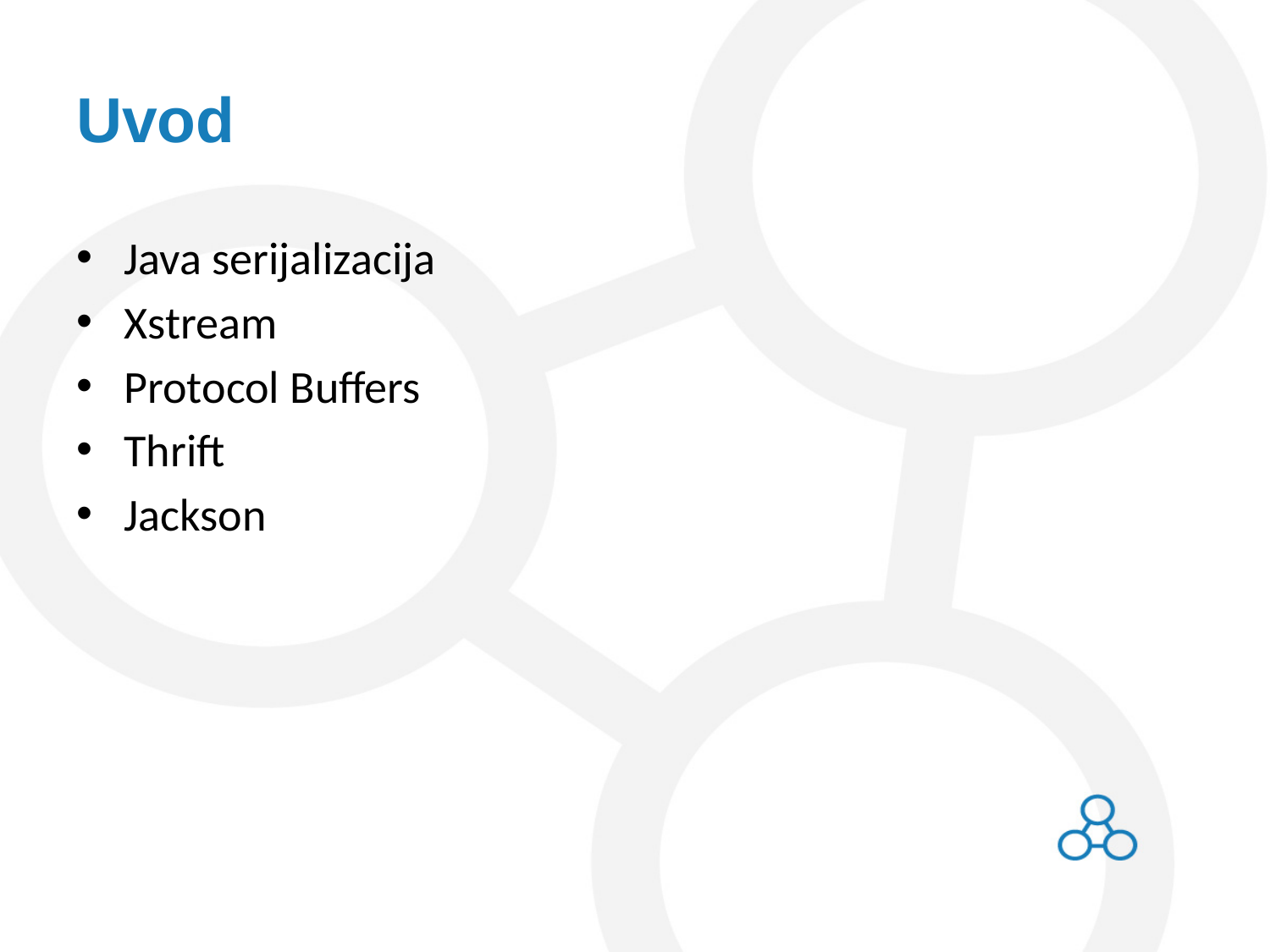

# Uvod
Java serijalizacija
Xstream
Protocol Buffers
Thrift
Jackson